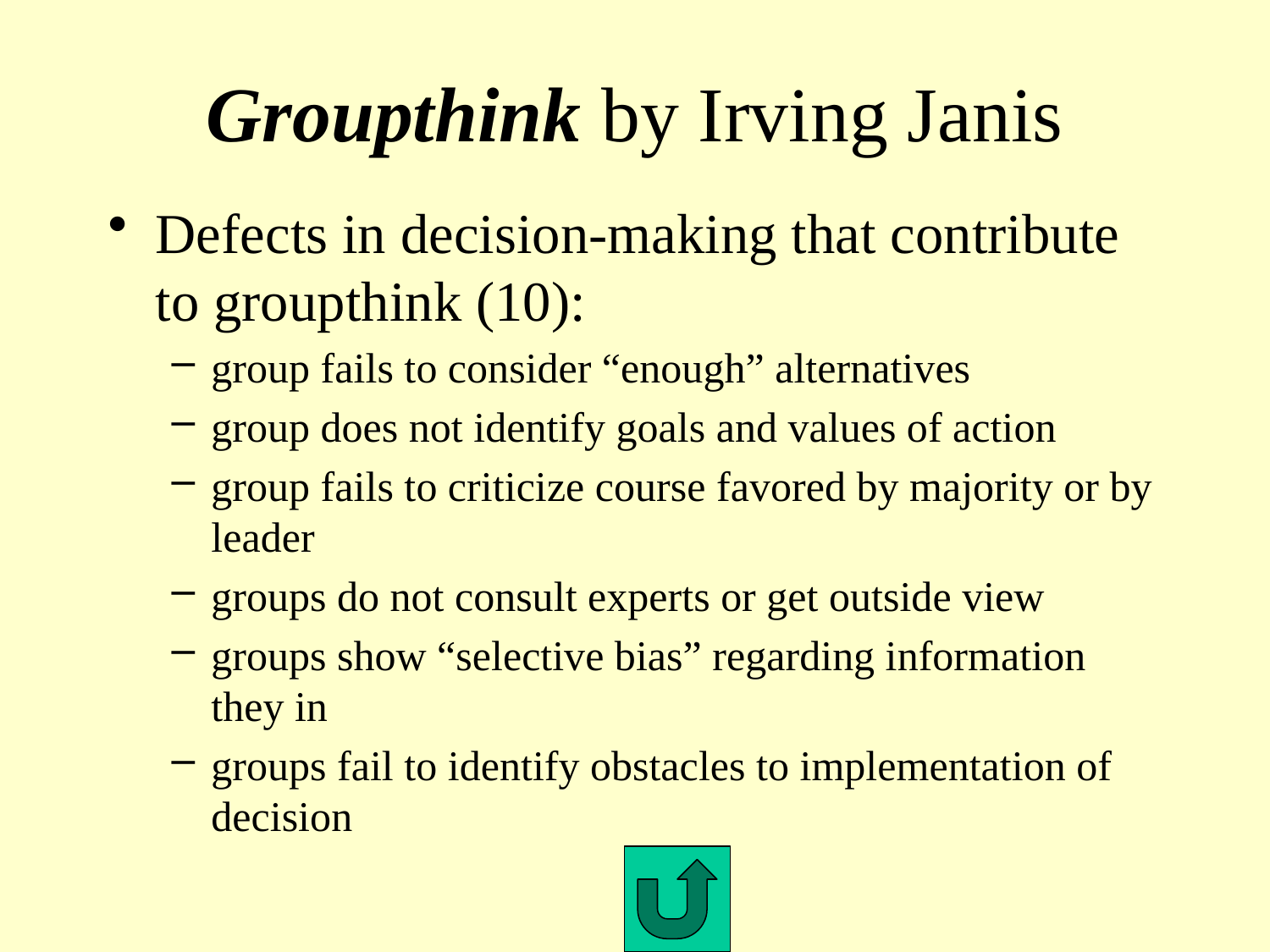

# Groupthink by Irving Janis
Defects in decision-making that contribute to groupthink (10):
group fails to consider “enough” alternatives
group does not identify goals and values of action
group fails to criticize course favored by majority or by leader
groups do not consult experts or get outside view
groups show “selective bias” regarding information they in
groups fail to identify obstacles to implementation of decision